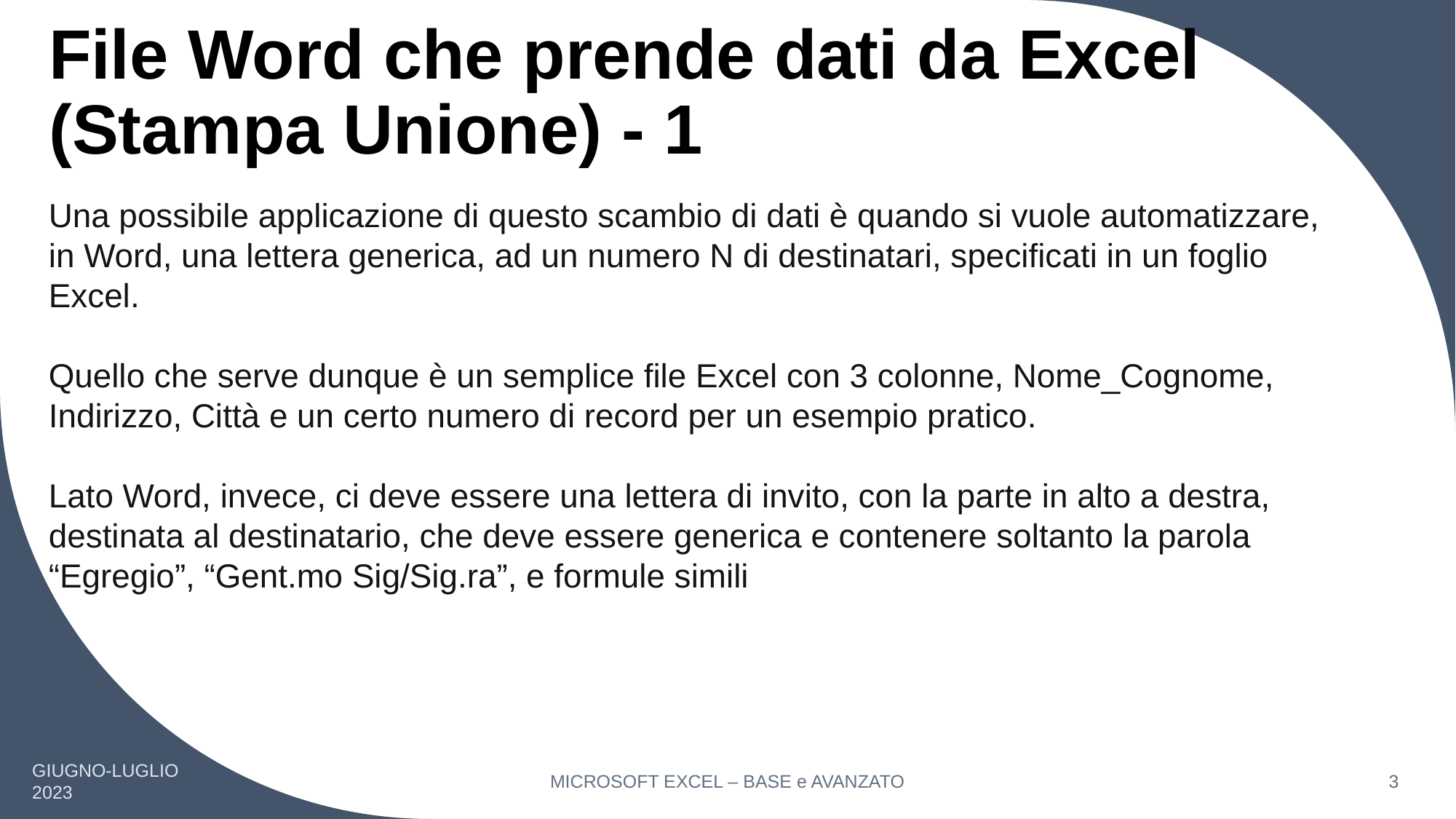

# File Word che prende dati da Excel (Stampa Unione) - 1
Una possibile applicazione di questo scambio di dati è quando si vuole automatizzare, in Word, una lettera generica, ad un numero N di destinatari, specificati in un foglio Excel.

Quello che serve dunque è un semplice file Excel con 3 colonne, Nome_Cognome, Indirizzo, Città e un certo numero di record per un esempio pratico.

Lato Word, invece, ci deve essere una lettera di invito, con la parte in alto a destra, destinata al destinatario, che deve essere generica e contenere soltanto la parola “Egregio”, “Gent.mo Sig/Sig.ra”, e formule simili
GIUGNO-LUGLIO 2023
MICROSOFT EXCEL – BASE e AVANZATO
3